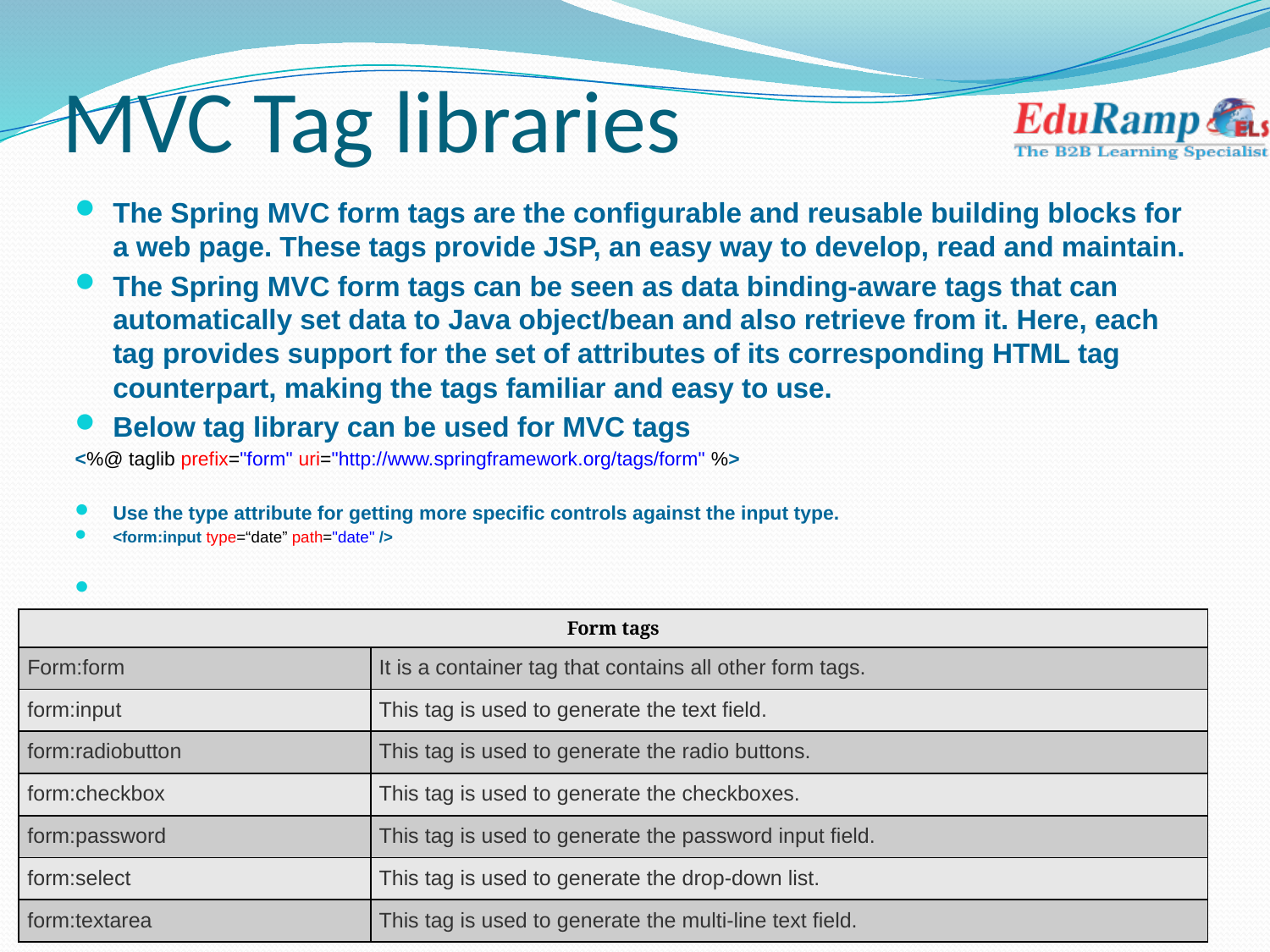

# MVC Tag libraries
The Spring MVC form tags are the configurable and reusable building blocks for a web page. These tags provide JSP, an easy way to develop, read and maintain.
The Spring MVC form tags can be seen as data binding-aware tags that can automatically set data to Java object/bean and also retrieve from it. Here, each tag provides support for the set of attributes of its corresponding HTML tag counterpart, making the tags familiar and easy to use.
Below tag library can be used for MVC tags
<%@ taglib prefix="form" uri="http://www.springframework.org/tags/form" %>

Use the type attribute for getting more specific controls against the input type.
<form:input type=“date” path="date" />

| Form tags |  |
| --- | --- |
| Form:form | It is a container tag that contains all other form tags. |
| form:input | This tag is used to generate the text field. |
| form:radiobutton | This tag is used to generate the radio buttons. |
| form:checkbox | This tag is used to generate the checkboxes. |
| form:password | This tag is used to generate the password input field. |
| form:select | This tag is used to generate the drop-down list. |
| form:textarea | This tag is used to generate the multi-line text field. |